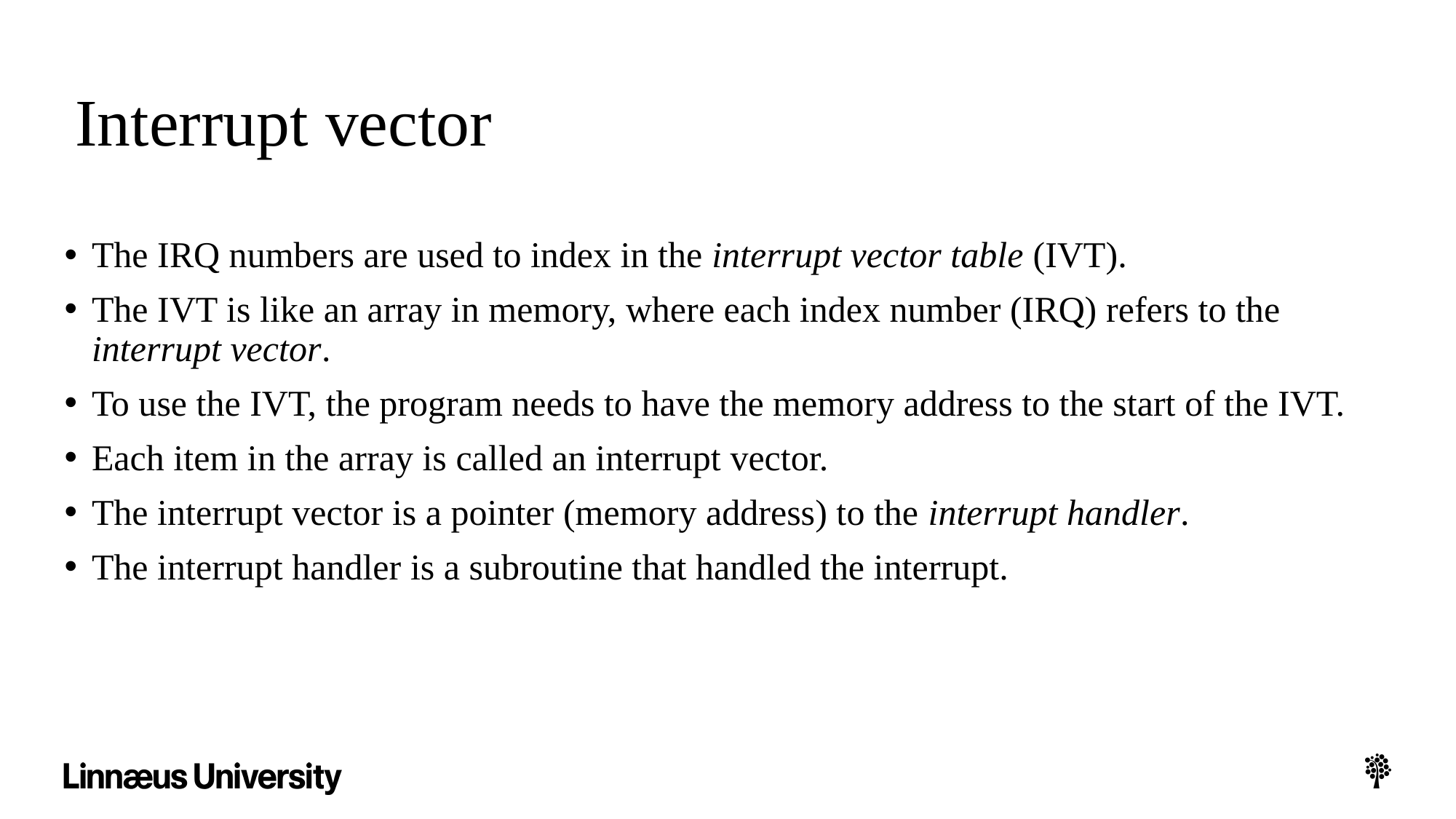

# Interrupt vector
The IRQ numbers are used to index in the interrupt vector table (IVT).
The IVT is like an array in memory, where each index number (IRQ) refers to the interrupt vector.
To use the IVT, the program needs to have the memory address to the start of the IVT.
Each item in the array is called an interrupt vector.
The interrupt vector is a pointer (memory address) to the interrupt handler.
The interrupt handler is a subroutine that handled the interrupt.